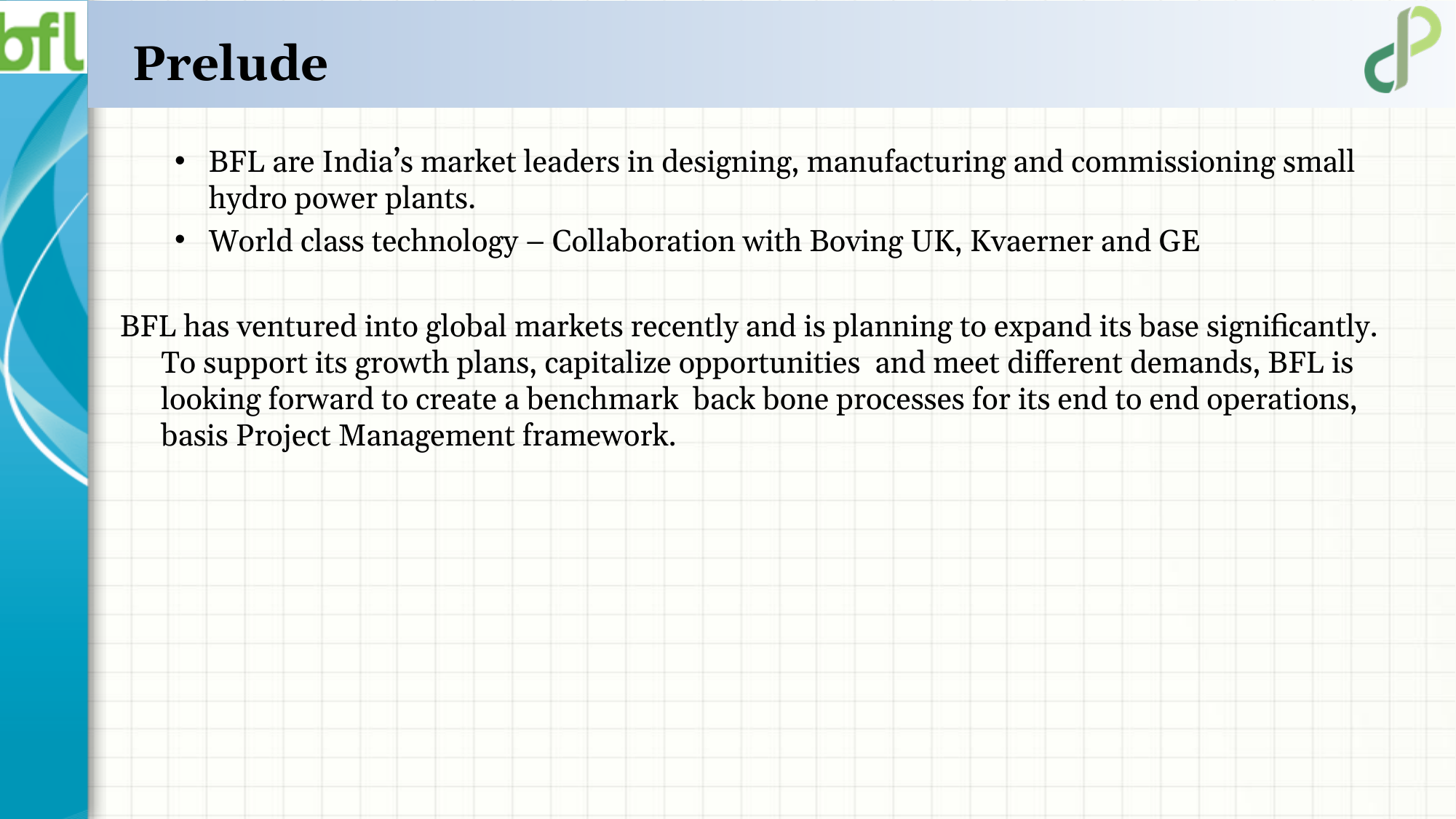

# Prelude
BFL are India’s market leaders in designing, manufacturing and commissioning small hydro power plants.
World class technology – Collaboration with Boving UK, Kvaerner and GE

BFL has ventured into global markets recently and is planning to expand its base significantly.  To support its growth plans, capitalize opportunities  and meet different demands, BFL is looking forward to create a benchmark  back bone processes for its end to end operations, basis Project Management framework.